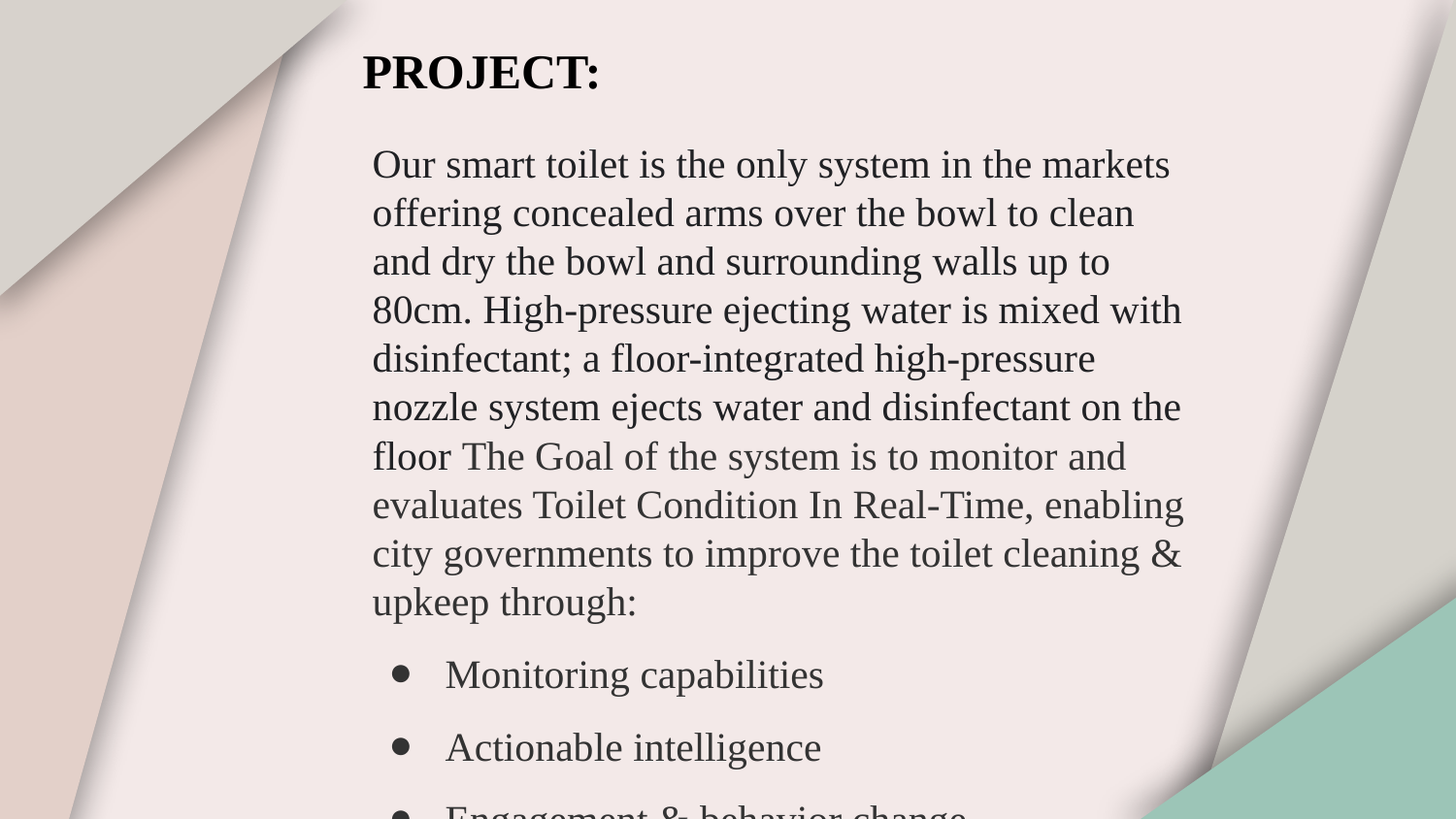

# PROJECT:
Our smart toilet is the only system in the markets offering concealed arms over the bowl to clean and dry the bowl and surrounding walls up to 80cm. High-pressure ejecting water is mixed with disinfectant; a floor-integrated high-pressure nozzle system ejects water and disinfectant on the floor The Goal of the system is to monitor and evaluates Toilet Condition In Real-Time, enabling city governments to improve the toilet cleaning & upkeep through:
Monitoring capabilities
Actionable intelligence
Engagement & behavior change